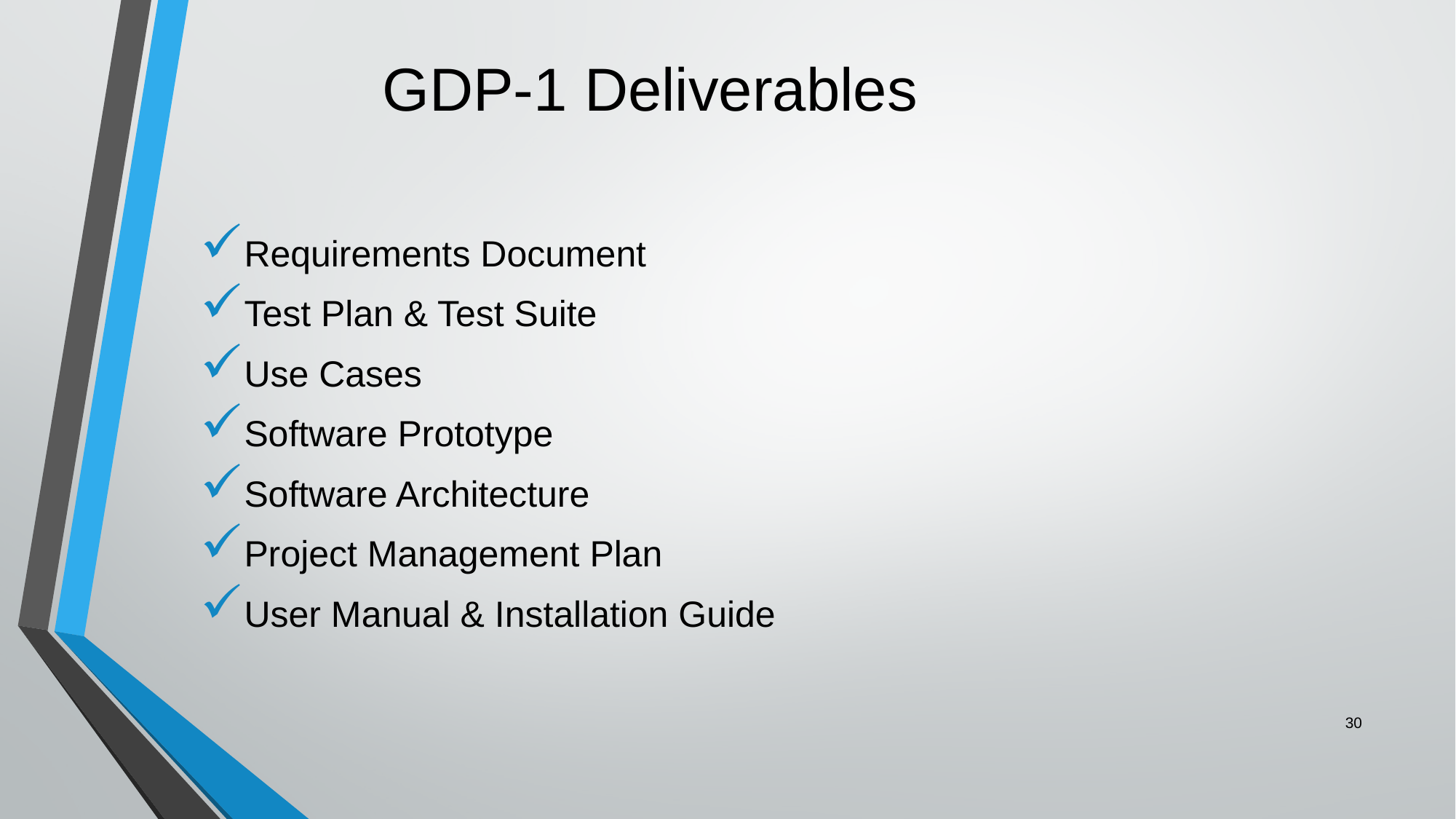

# GDP-1 Deliverables
Requirements Document
Test Plan & Test Suite
Use Cases
Software Prototype
Software Architecture
Project Management Plan
User Manual & Installation Guide

30